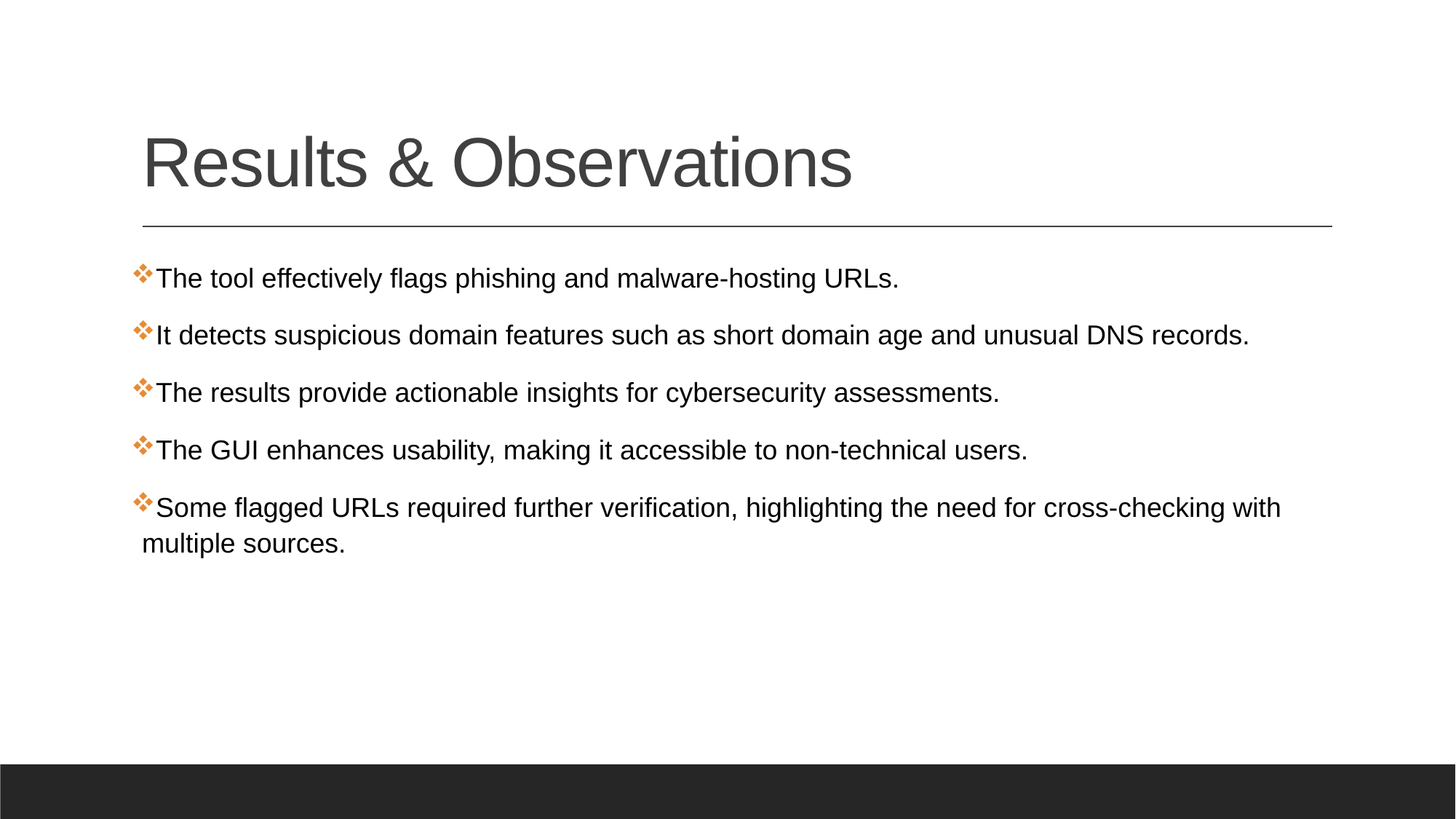

# Results & Observations
The tool effectively flags phishing and malware-hosting URLs.
It detects suspicious domain features such as short domain age and unusual DNS records.
The results provide actionable insights for cybersecurity assessments.
The GUI enhances usability, making it accessible to non-technical users.
Some flagged URLs required further verification, highlighting the need for cross-checking with multiple sources.